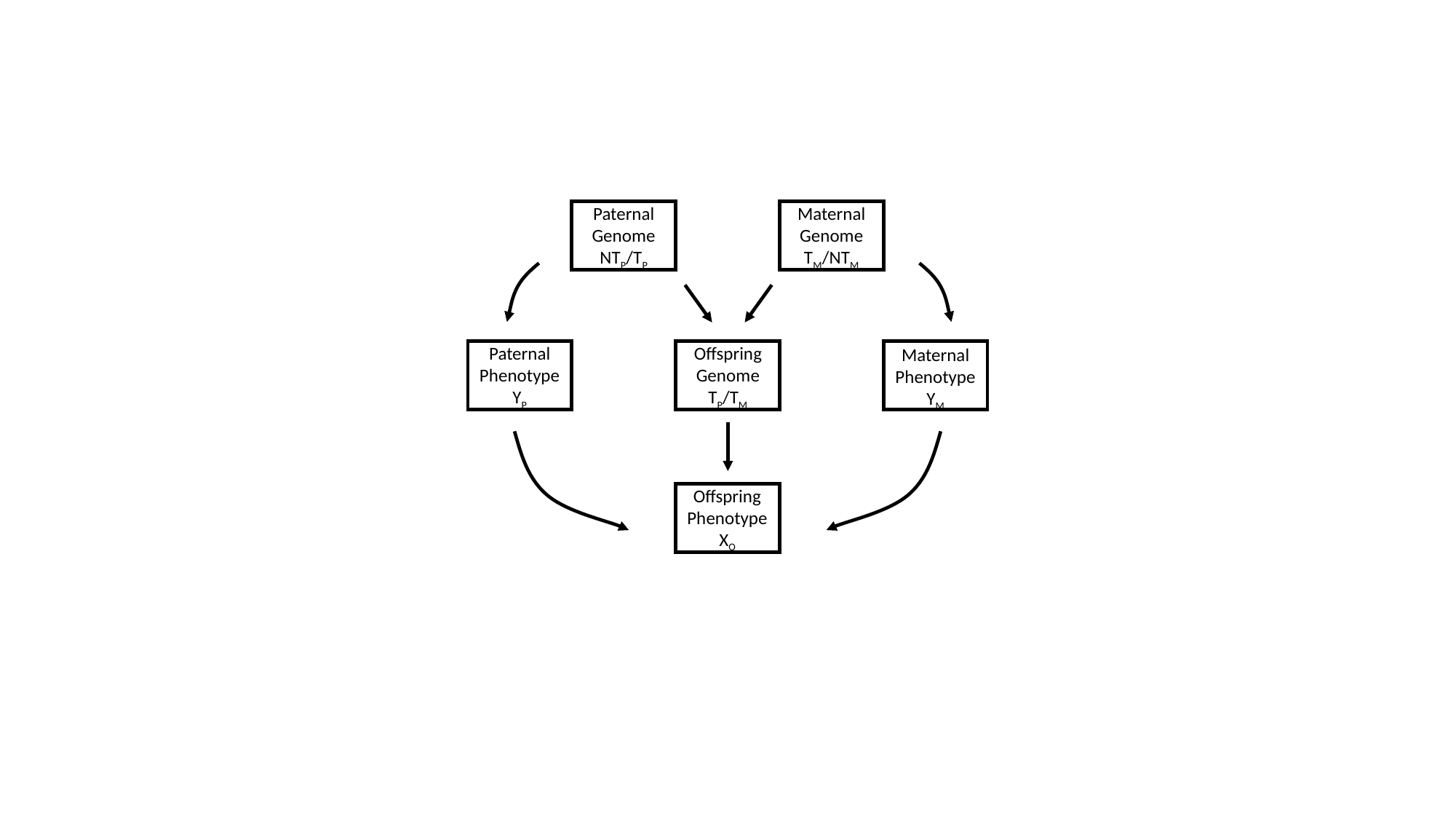

Paternal Genome
NTP/TP
Maternal Genome
TM/NTM

Paternal Phenotype
YP
Offspring Genome
TP/TM
Maternal Phenotype
YM

Offspring Phenotype
XO